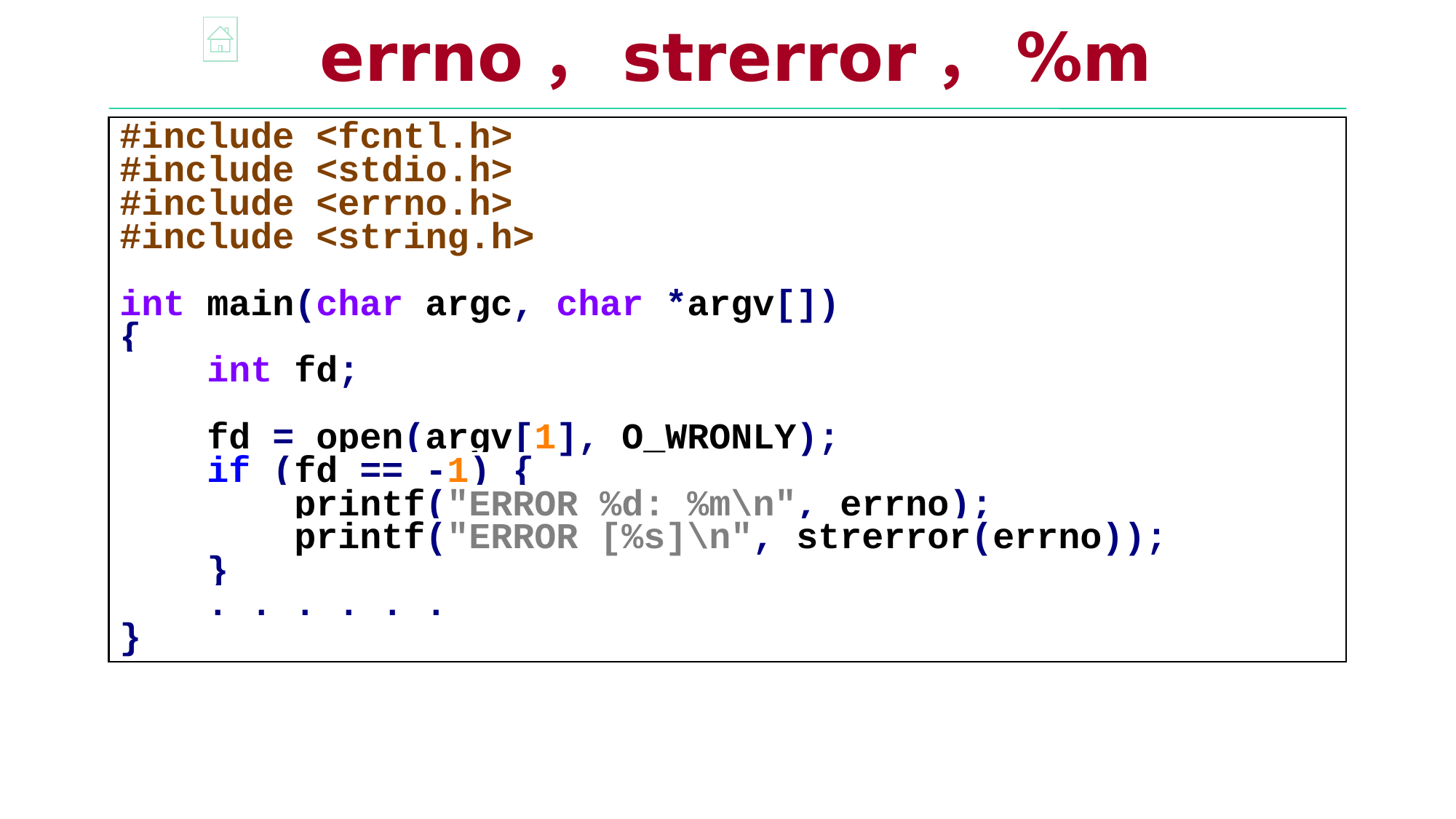

errno，strerror，%m

#include <fcntl.h>
#include <stdio.h>
#include <errno.h>
#include <string.h>

int main(char argc, char *argv[])
{
    int fd;

    fd = open(argv[1], O_WRONLY);
    if (fd == -1) {
        printf("ERROR %d: %m\n", errno);
        printf("ERROR [%s]\n", strerror(errno));
    }
    . . . . . .
}